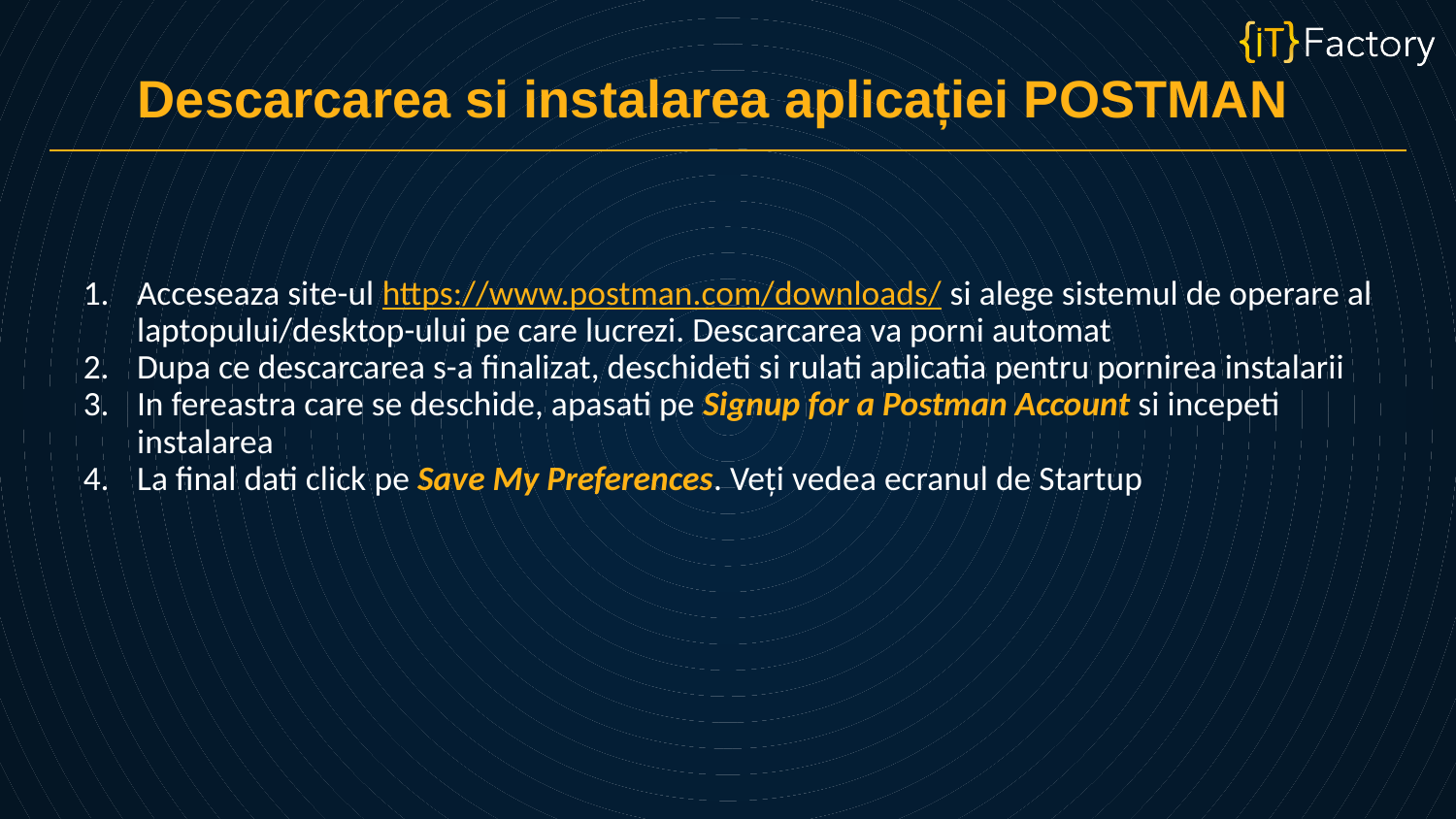

Descarcarea si instalarea aplicației POSTMAN
Acceseaza site-ul https://www.postman.com/downloads/ si alege sistemul de operare al laptopului/desktop-ului pe care lucrezi. Descarcarea va porni automat
Dupa ce descarcarea s-a finalizat, deschideti si rulati aplicatia pentru pornirea instalarii
In fereastra care se deschide, apasati pe Signup for a Postman Account si incepeti instalarea
La final dati click pe Save My Preferences. Veți vedea ecranul de Startup